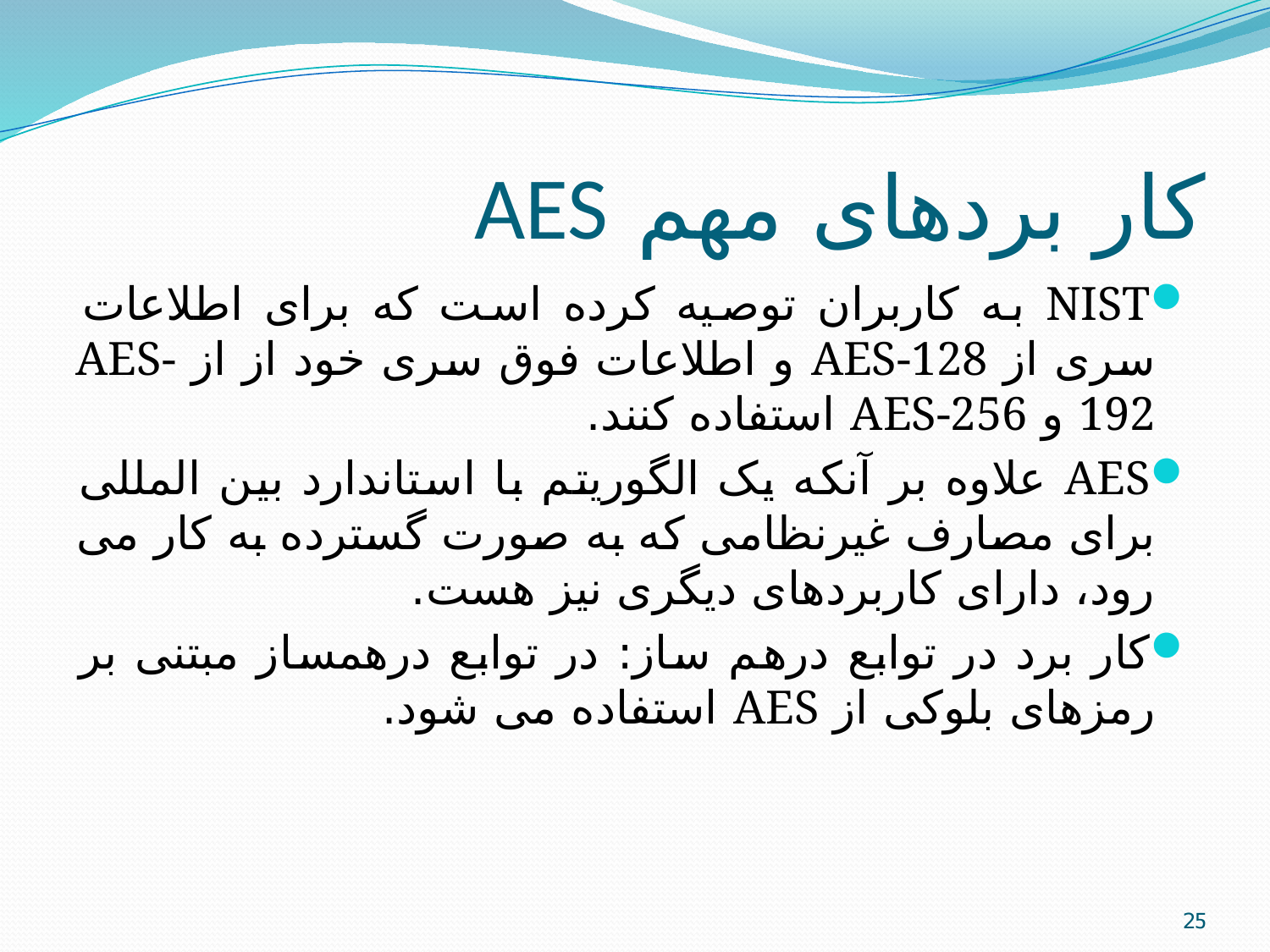

# کار بردهای مهم AES
NIST به کاربران توصیه کرده است که برای اطلاعات سری از AES-128 و اطلاعات فوق سری خود از از AES-192 و AES-256 استفاده کنند.
AES علاوه بر آنکه یک الگوریتم با استاندارد بین المللی برای مصارف غیرنظامی که به صورت گسترده به کار می رود، دارای کاربردهای دیگری نیز هست.
کار برد در توابع درهم ساز: در توابع درهمساز مبتنی بر رمزهای بلوکی از AES استفاده می شود.

25